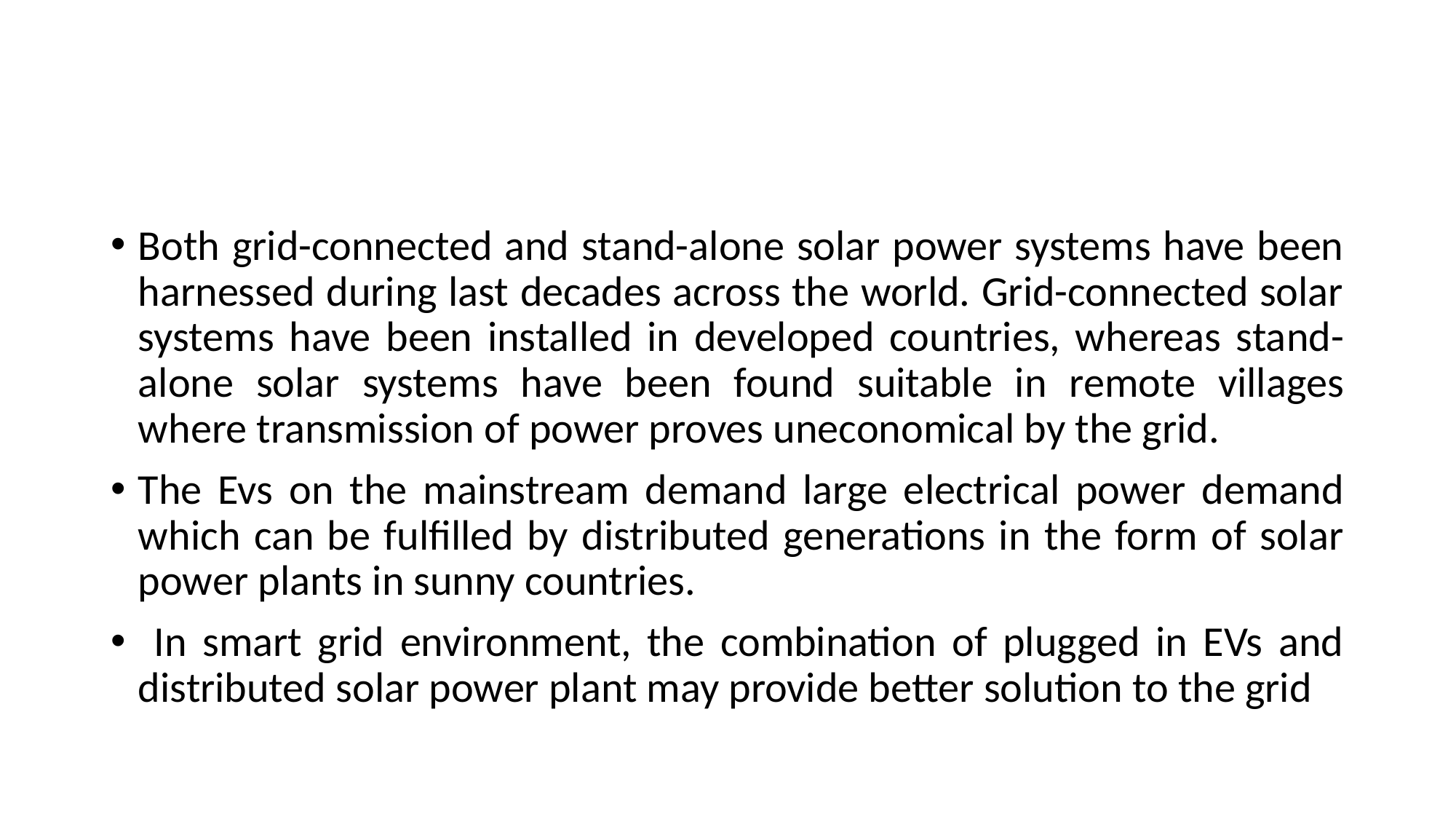

#
Both grid-connected and stand-alone solar power systems have been harnessed during last decades across the world. Grid-connected solar systems have been installed in developed countries, whereas stand-alone solar systems have been found suitable in remote villages where transmission of power proves uneconomical by the grid.
The Evs on the mainstream demand large electrical power demand which can be fulfilled by distributed generations in the form of solar power plants in sunny countries.
 In smart grid environment, the combination of plugged in EVs and distributed solar power plant may provide better solution to the grid